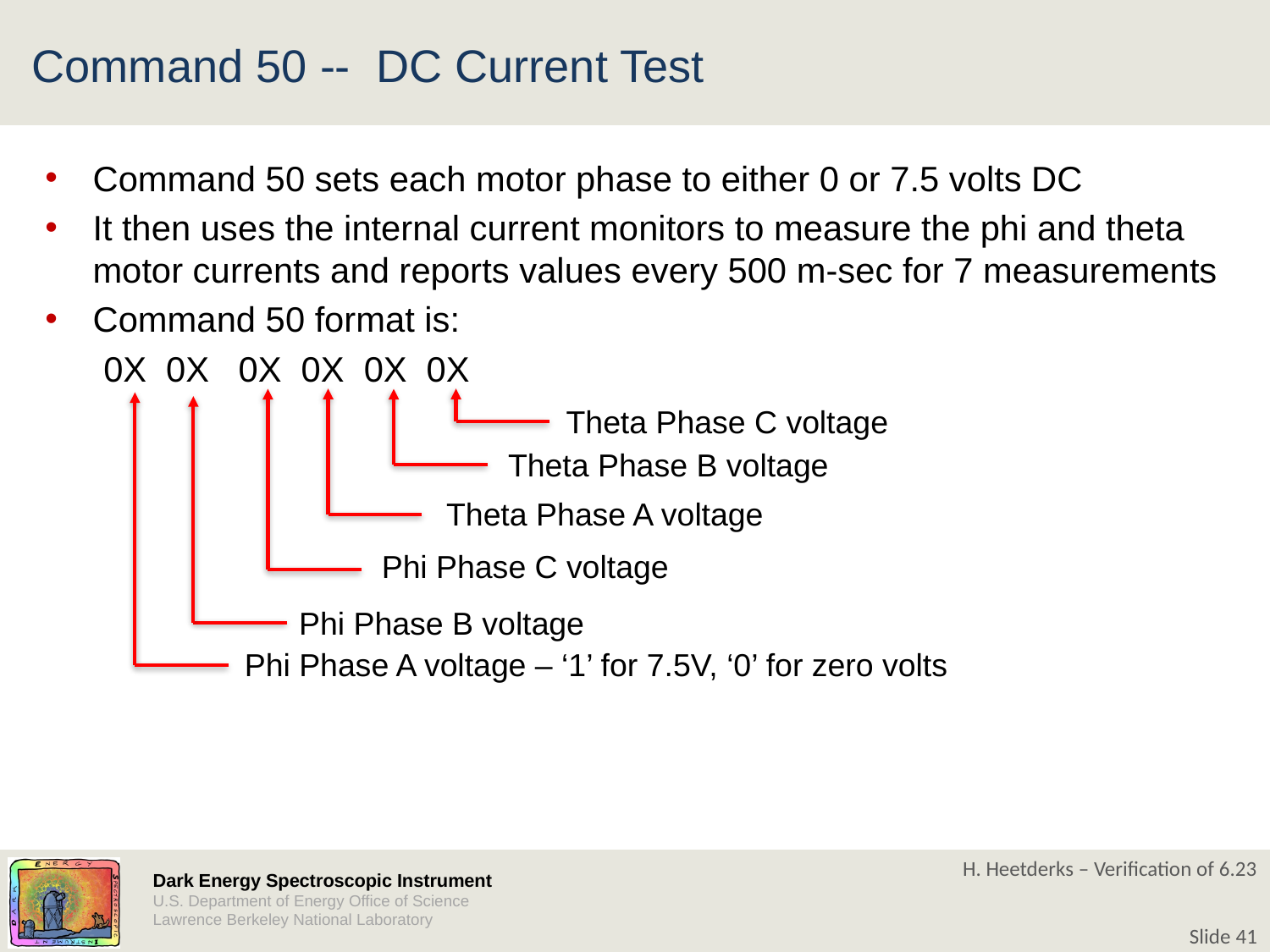

# Command 50 --  DC Current Test
Command 50 sets each motor phase to either 0 or 7.5 volts DC
It then uses the internal current monitors to measure the phi and theta motor currents and reports values every 500 m-sec for 7 measurements
Command 50 format is:
      0X  0X   0X  0X  0X  0X

Theta Phase C voltage
Theta Phase B voltage
Theta Phase A voltage
Phi Phase C voltage
Phi Phase B voltage
Phi Phase A voltage – ‘1’ for 7.5V, ‘0’ for zero volts
H. Heetderks – Verification of 6.23
Slide 41